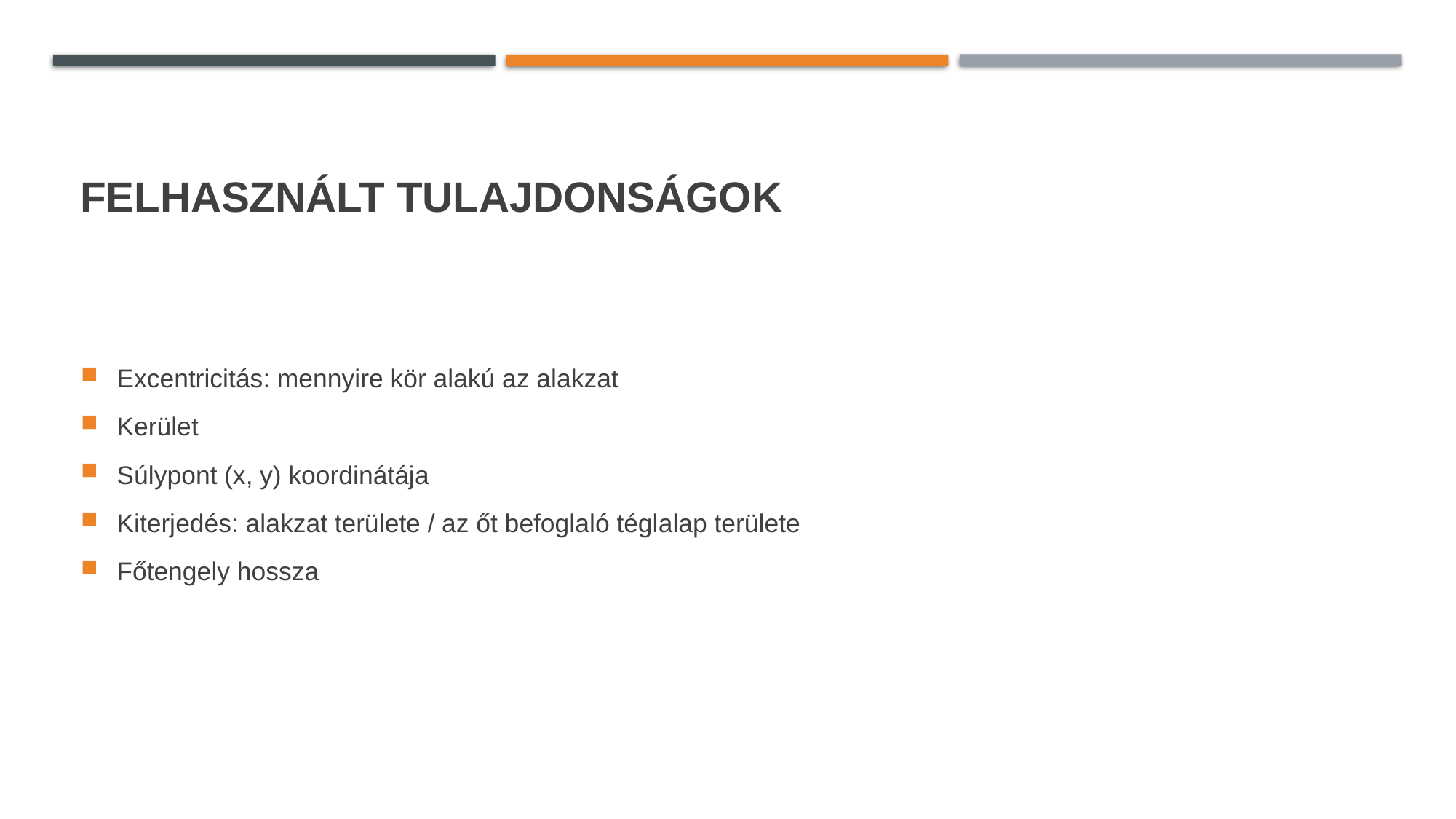

# FelHasznált tulajdonságok
Excentricitás: mennyire kör alakú az alakzat
Kerület
Súlypont (x, y) koordinátája
Kiterjedés: alakzat területe / az őt befoglaló téglalap területe
Főtengely hossza